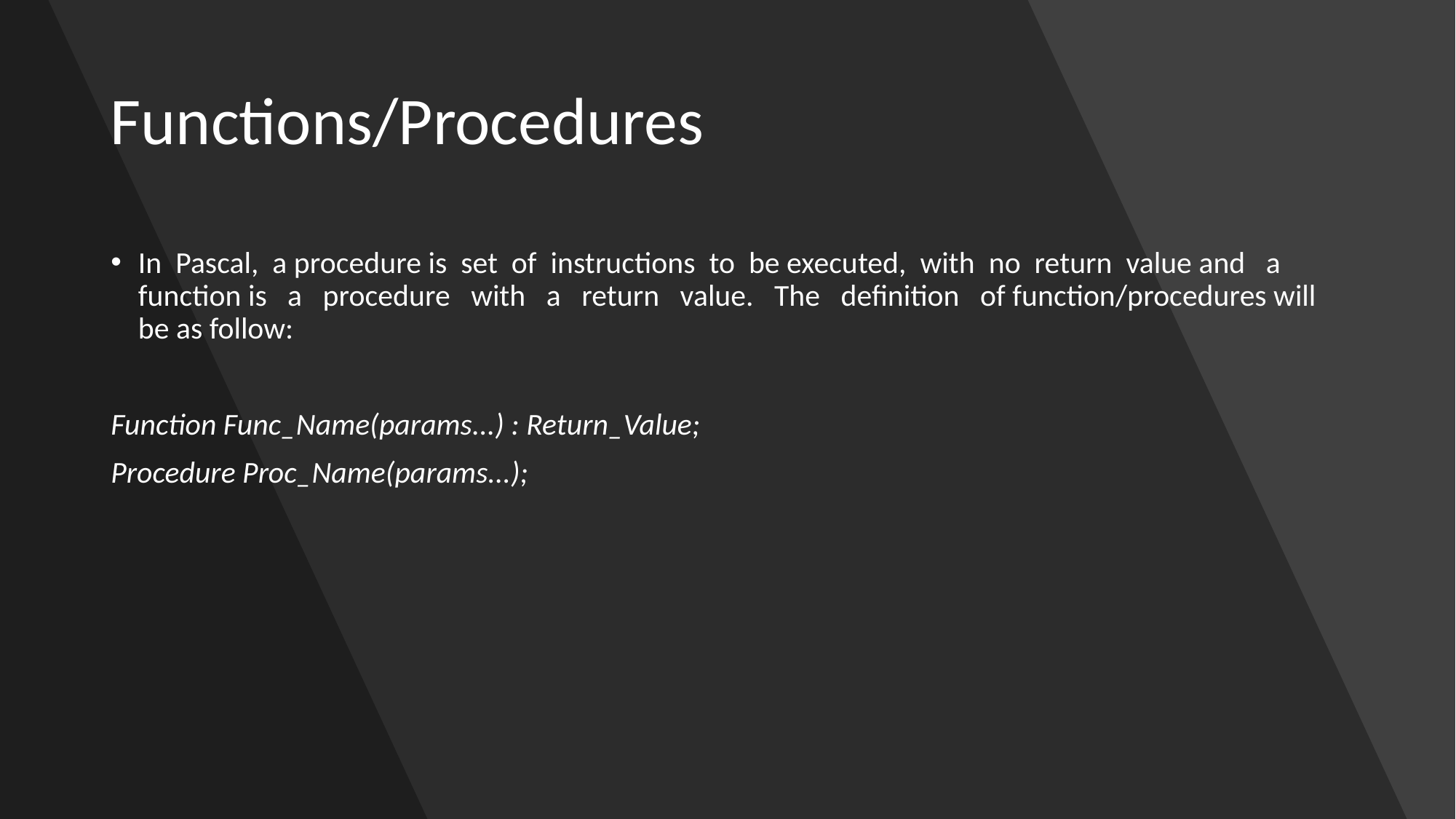

# Functions/Procedures
In  Pascal,  a procedure is  set  of  instructions  to  be executed,  with  no  return  value and   a function is   a   procedure   with   a   return   value.   The   definition   of function/procedures will be as follow:

Function Func_Name(params...) : Return_Value;
Procedure Proc_Name(params...);